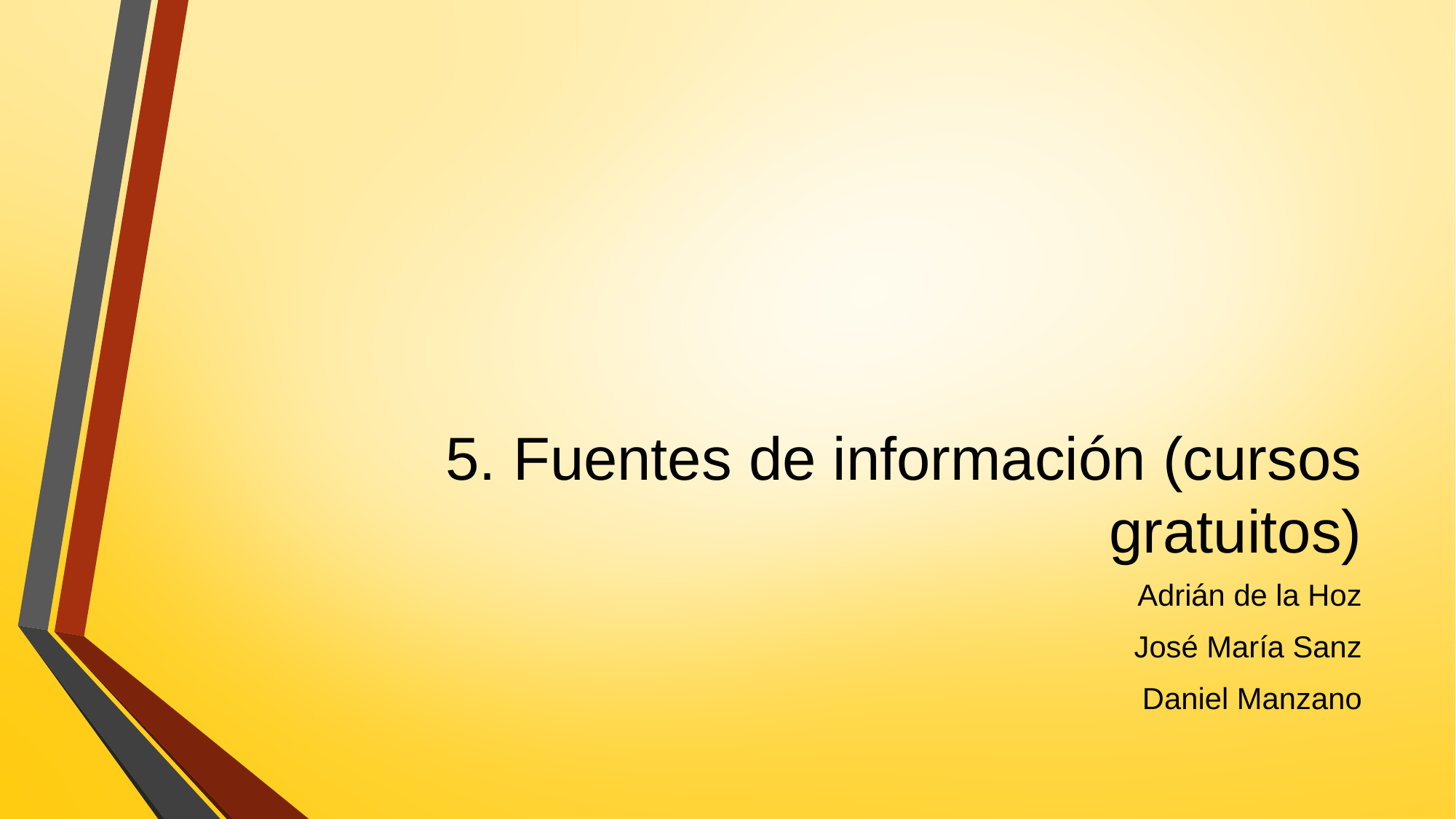

# 5. Fuentes de información (cursos gratuitos)
Adrián de la Hoz
José María Sanz
Daniel Manzano